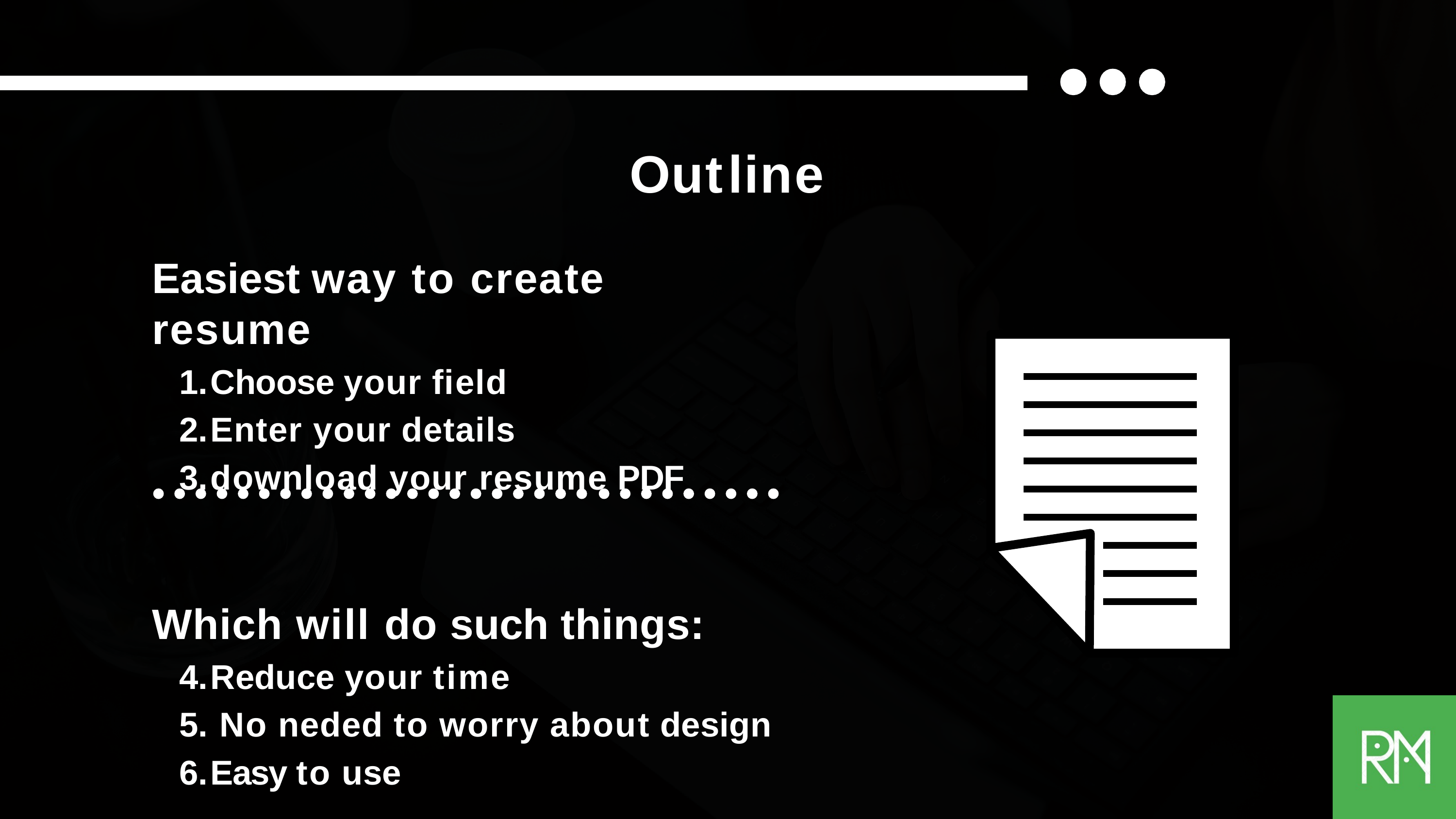

# Outline
Easiest way to create resume
Choose your field
Enter your details
download your resume PDF

Which will do such things:
Reduce your time
No neded to worry about design
Easy to use